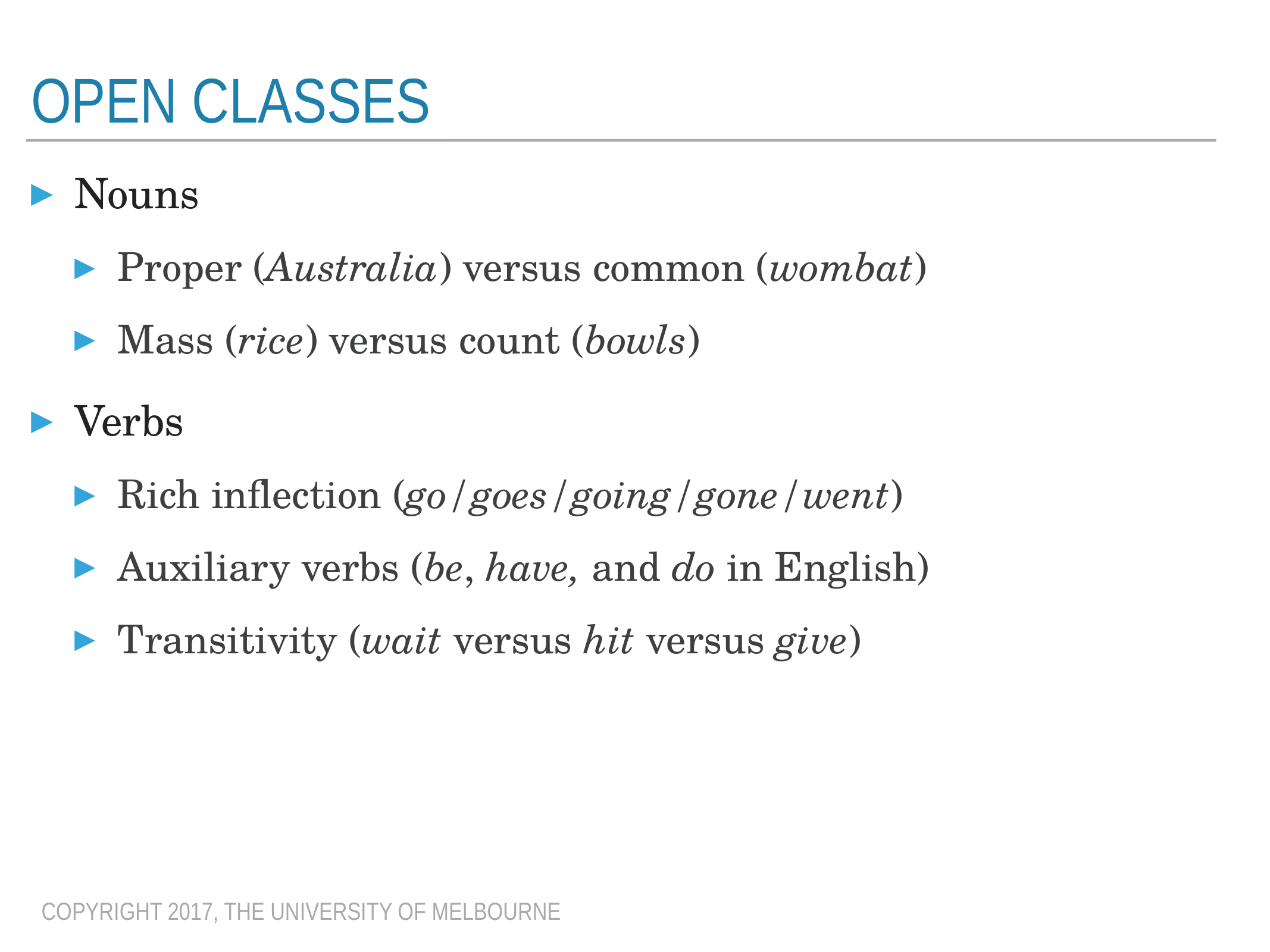

# Open classes
Nouns
Proper (Australia) versus common (wombat)
Mass (rice) versus count (bowls)
Verbs
Rich inflection (go/goes/going/gone/went)
Auxiliary verbs (be, have, and do in English)
Transitivity (wait versus hit versus give)